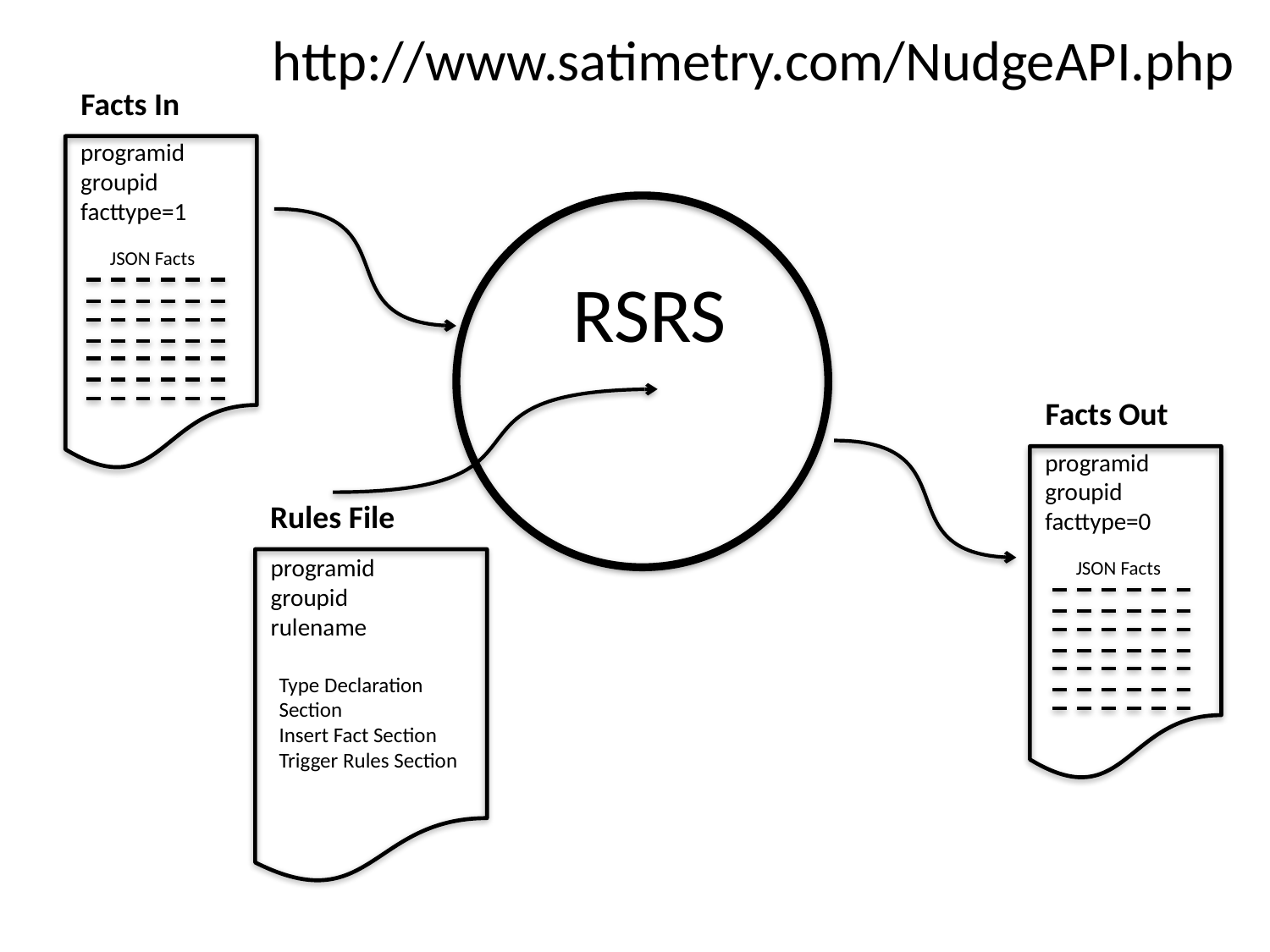

http://www.satimetry.com/NudgeAPI.php
Facts In
programid
groupid
facttype=1

# RSRS
JSON Facts
Facts Out
programid
groupid
facttype=0

Rules File
programid
groupid
rulename

JSON Facts
Type Declaration Section
Insert Fact Section
Trigger Rules Section